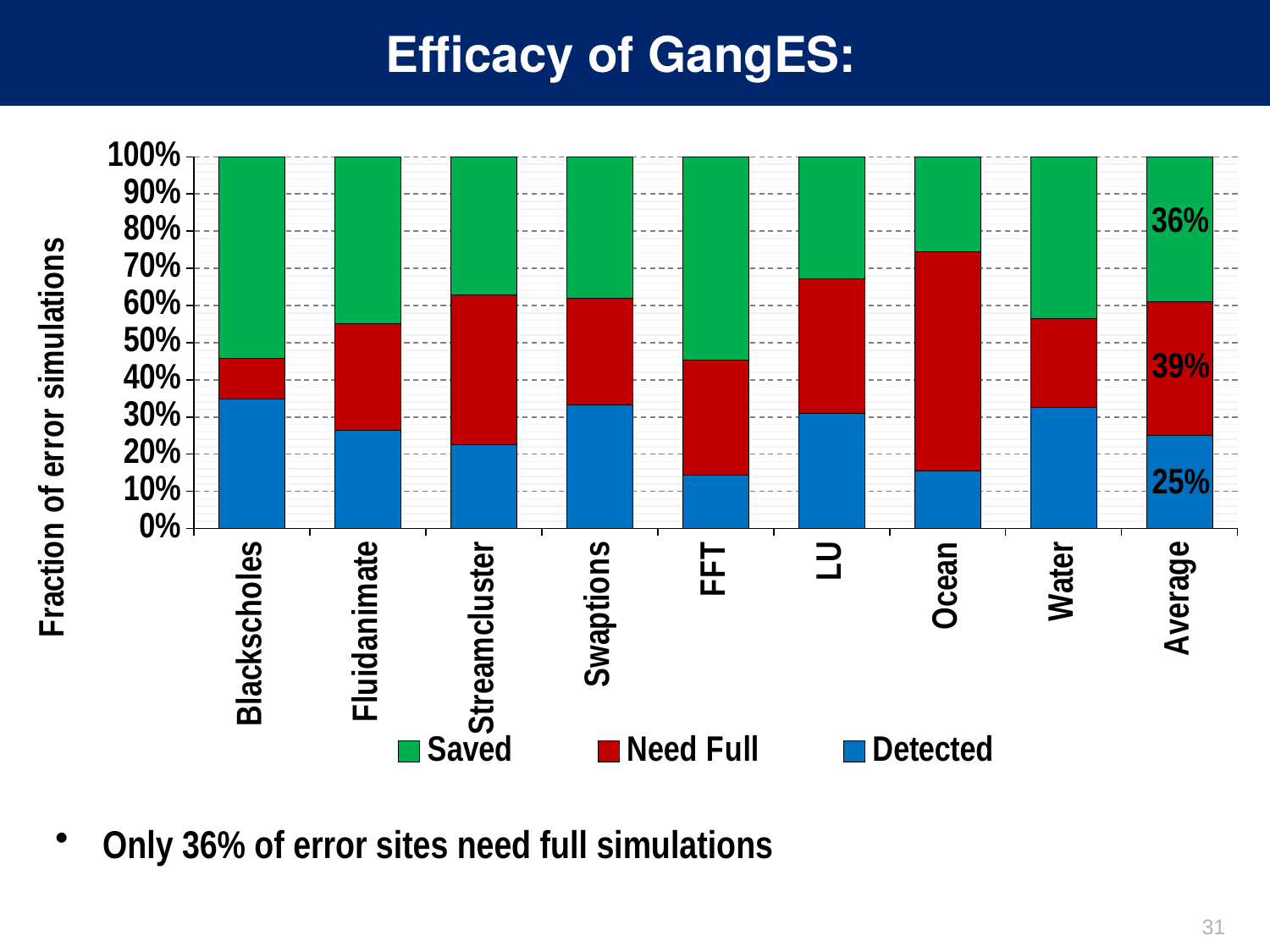

# Efficacy of GangES:

### Chart

| Category | Detected | Need Full | Saved |
|---|---|---|---|
| Blackscholes | 86741.0 | 27434.0 | 135223.0 |
| Fluidanimate | 21949.0 | 23710.0 | 37312.0 |
| Streamcluster | 12165.0 | 21762.0 | 19968.0 |
| Swaptions | 76267.0 | 65570.0 | 87020.0 |
| FFT | 14375.0 | 31093.0 | 54935.0 |
| LU | 9092.0 | 10638.0 | 9605.0 |
| Ocean | 68407.0 | 259526.0 | 112241.0 |
| Water | 40481.0 | 29931.0 | 54203.0 |
| Average | 41184.625 | 58708.0 | 63813.375 |
36%
39%
25%
Only 36% of error sites need full simulations
31